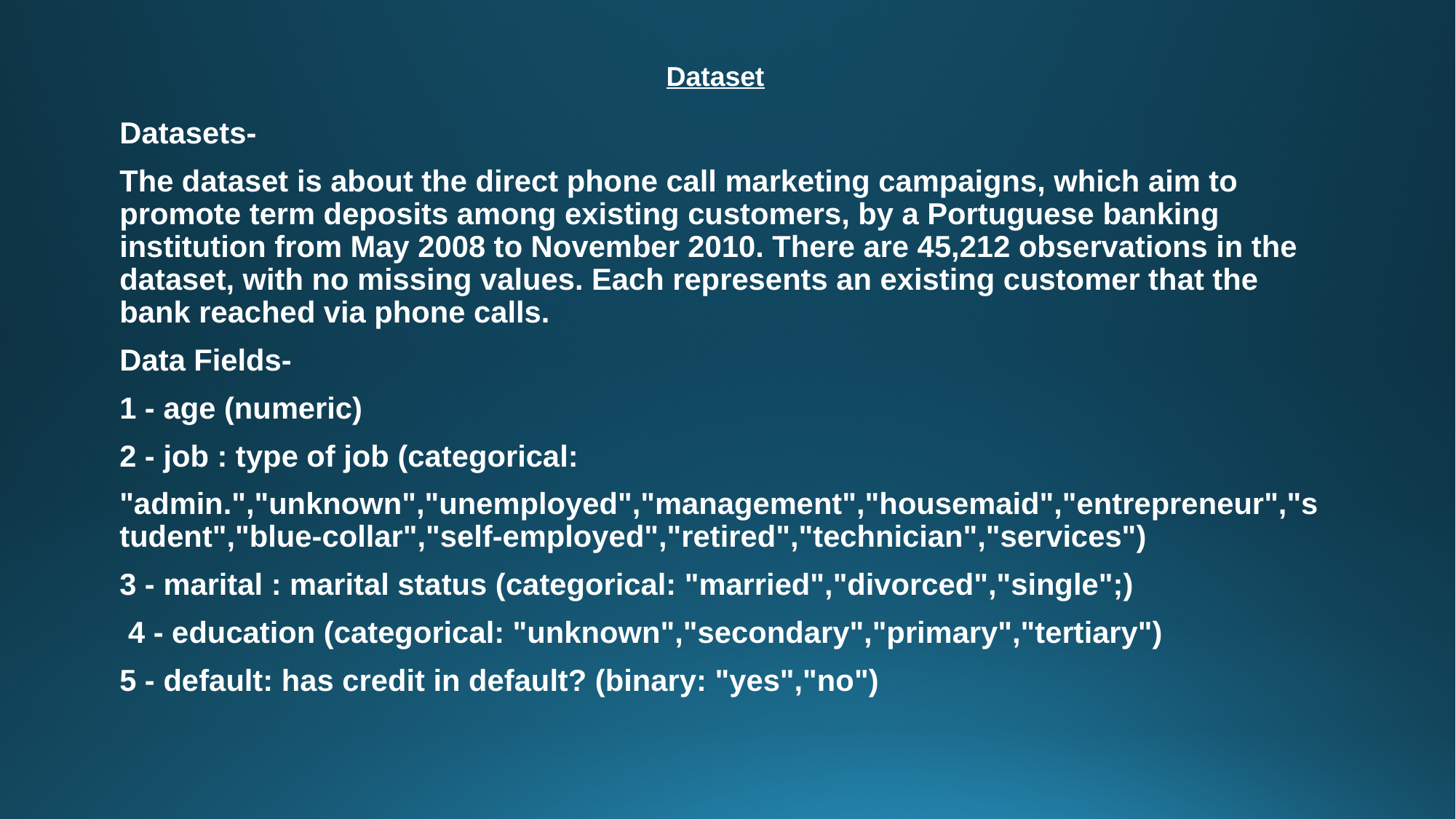

Dataset
Datasets-
The dataset is about the direct phone call marketing campaigns, which aim to promote term deposits among existing customers, by a Portuguese banking institution from May 2008 to November 2010. There are 45,212 observations in the dataset, with no missing values. Each represents an existing customer that the bank reached via phone calls.
Data Fields-
1 - age (numeric)
2 - job : type of job (categorical:
"admin.","unknown","unemployed","management","housemaid","entrepreneur","student","blue-collar","self-employed","retired","technician","services")
3 - marital : marital status (categorical: "married","divorced","single";)
 4 - education (categorical: "unknown","secondary","primary","tertiary")
5 - default: has credit in default? (binary: "yes","no")